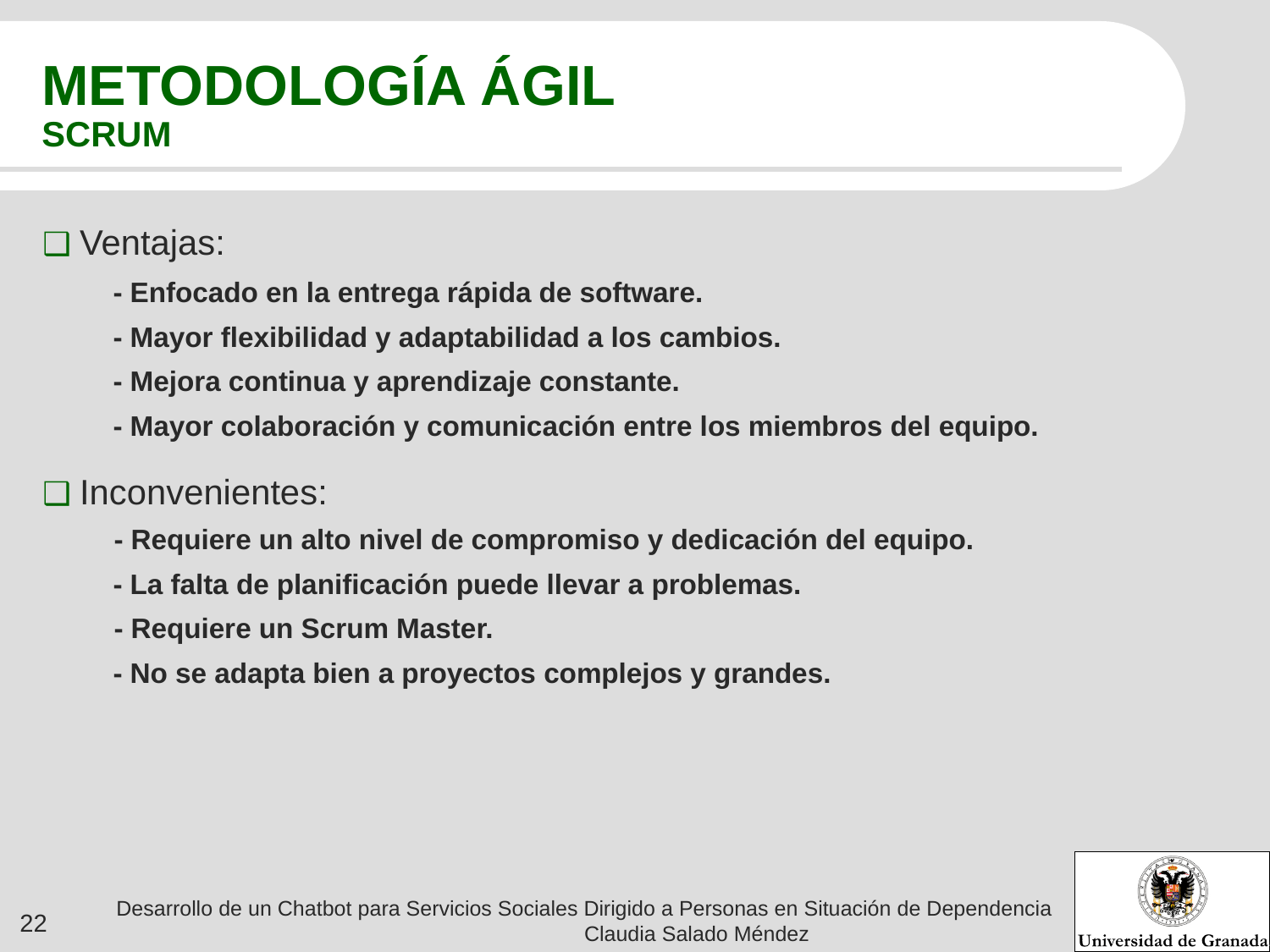

# METODOLOGÍA ÁGIL
SCRUM
 Ventajas:
         - Enfocado en la entrega rápida de software.
         - Mayor flexibilidad y adaptabilidad a los cambios.
         - Mejora continua y aprendizaje constante.
         - Mayor colaboración y comunicación entre los miembros del equipo.
 Inconvenientes:
 - Requiere un alto nivel de compromiso y dedicación del equipo.
         - La falta de planificación puede llevar a problemas.
 - Requiere un Scrum Master.
         - No se adapta bien a proyectos complejos y grandes.

Desarrollo de un Chatbot para Servicios Sociales Dirigido a Personas en Situación de Dependencia                                       Claudia Salado Méndez
22